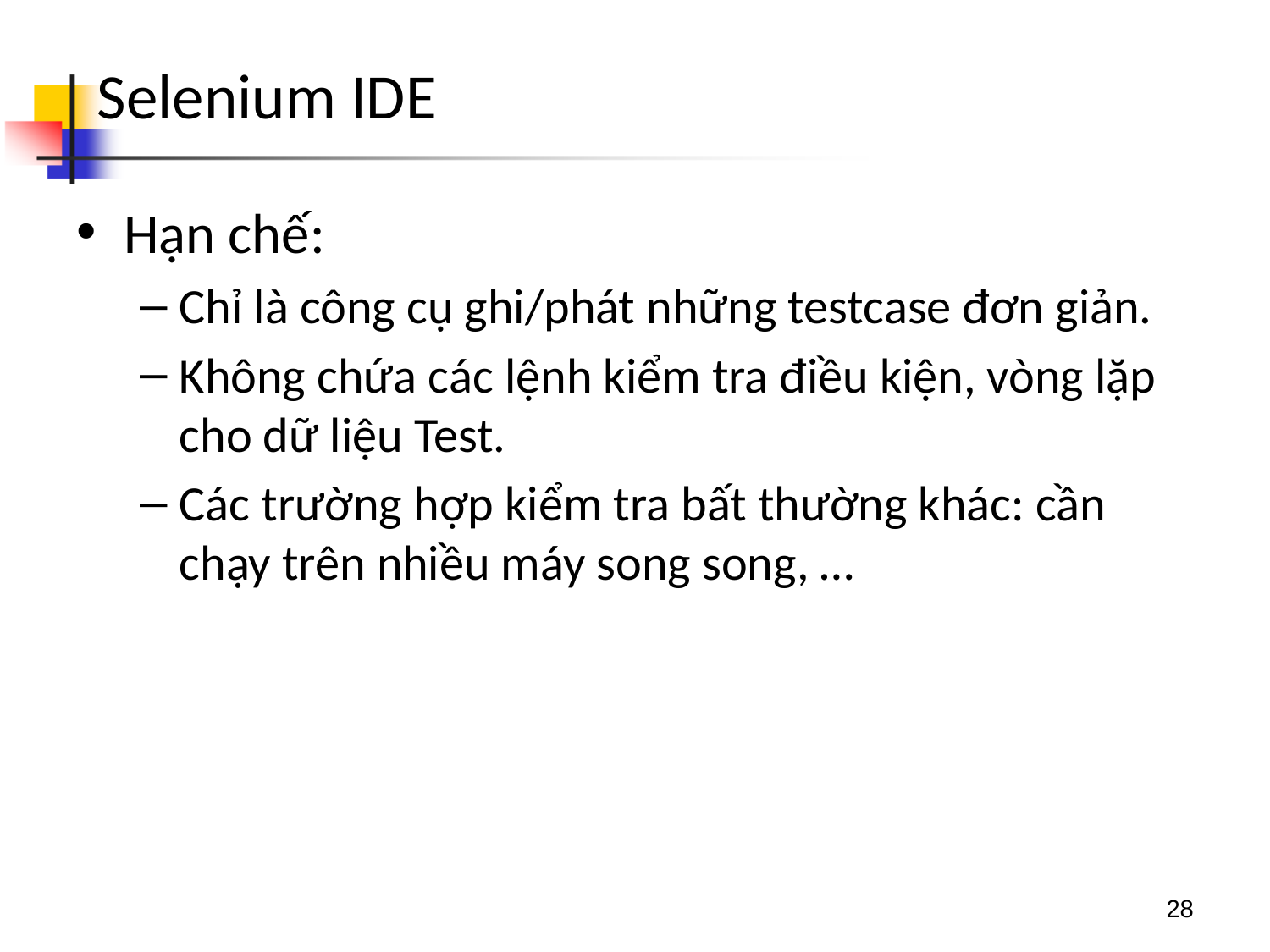

# Selenium IDE
Hạn chế:
Chỉ là công cụ ghi/phát những testcase đơn giản.
Không chứa các lệnh kiểm tra điều kiện, vòng lặp cho dữ liệu Test.
Các trường hợp kiểm tra bất thường khác: cần chạy trên nhiều máy song song, …
28